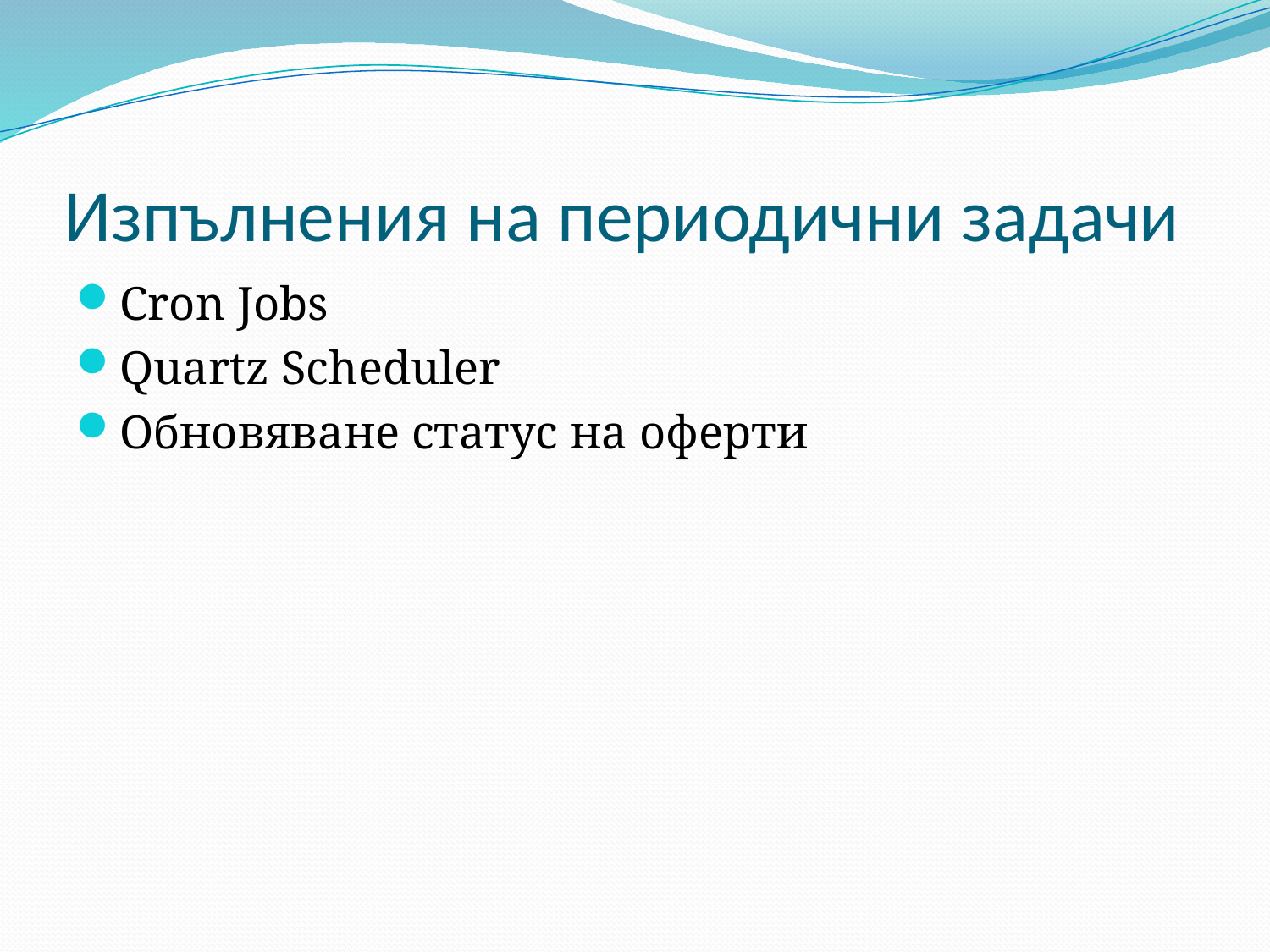

# Изпълнения на периодични задачи
Cron Jobs
Quartz Scheduler
Обновяване статус на оферти